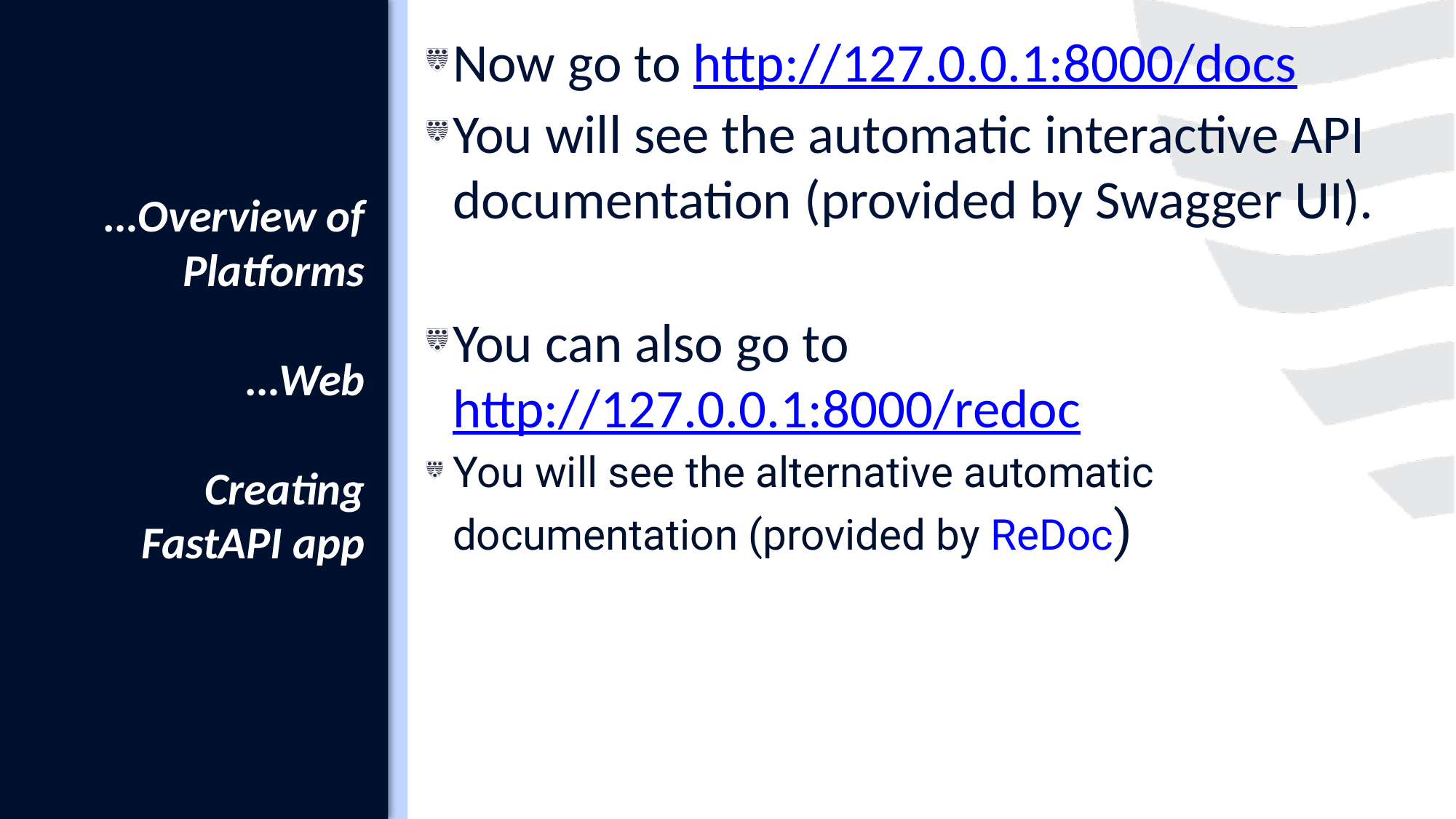

Now go to http://127.0.0.1:8000/docs
You will see the automatic interactive API documentation (provided by Swagger UI).

You can also go to http://127.0.0.1:8000/redoc
You will see the alternative automatic documentation (provided by ReDoc)

# …Overview of Platforms …Web Creating FastAPI app